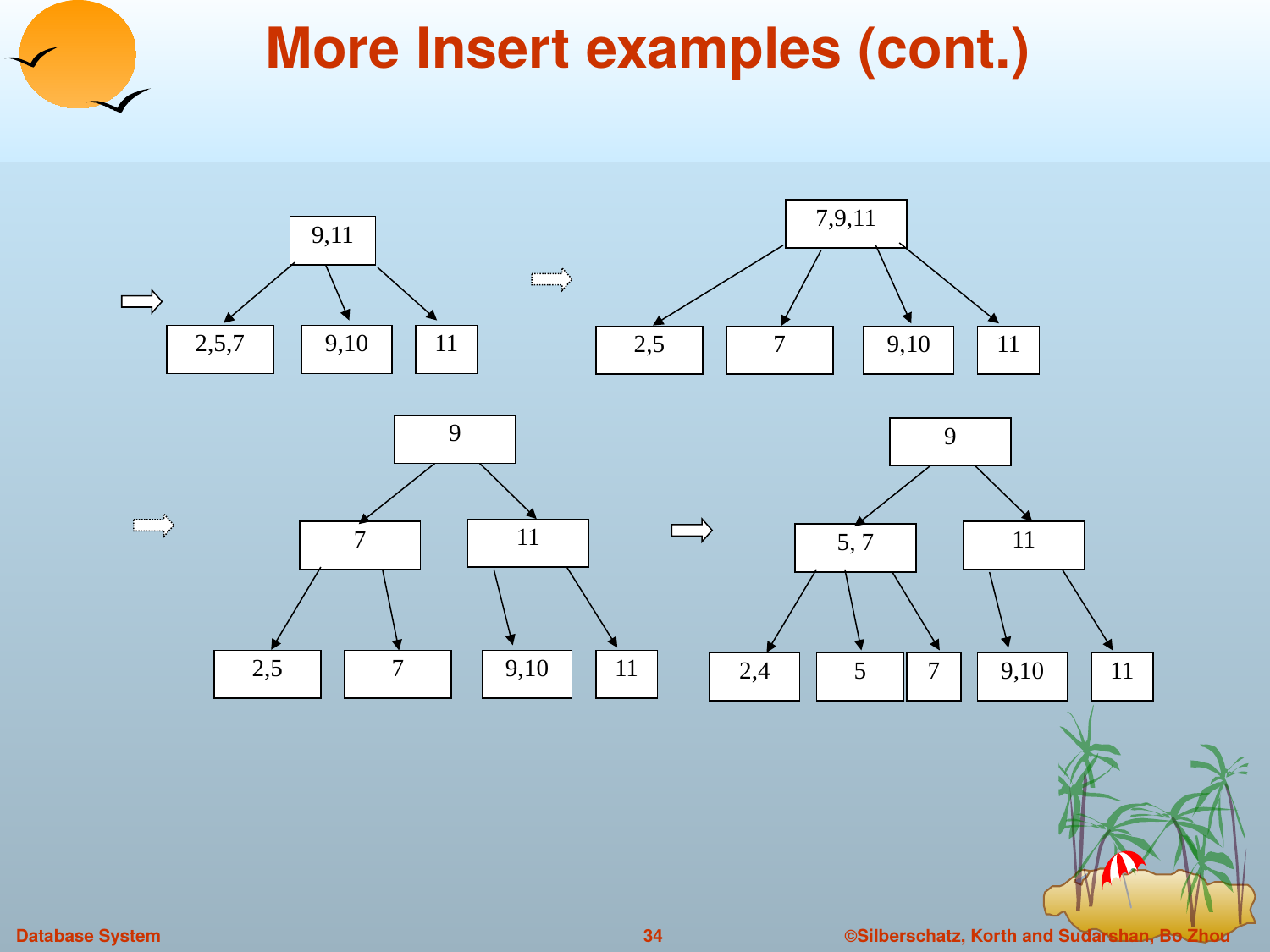

# More Insert examples (cont.)
7,9,11
9,11

2,5,7
9,10
11
2,5
7
9,10
11
9
9

11

7
11
5, 7

2,5
7
9,10
11
2,4
5
7
9,10
11